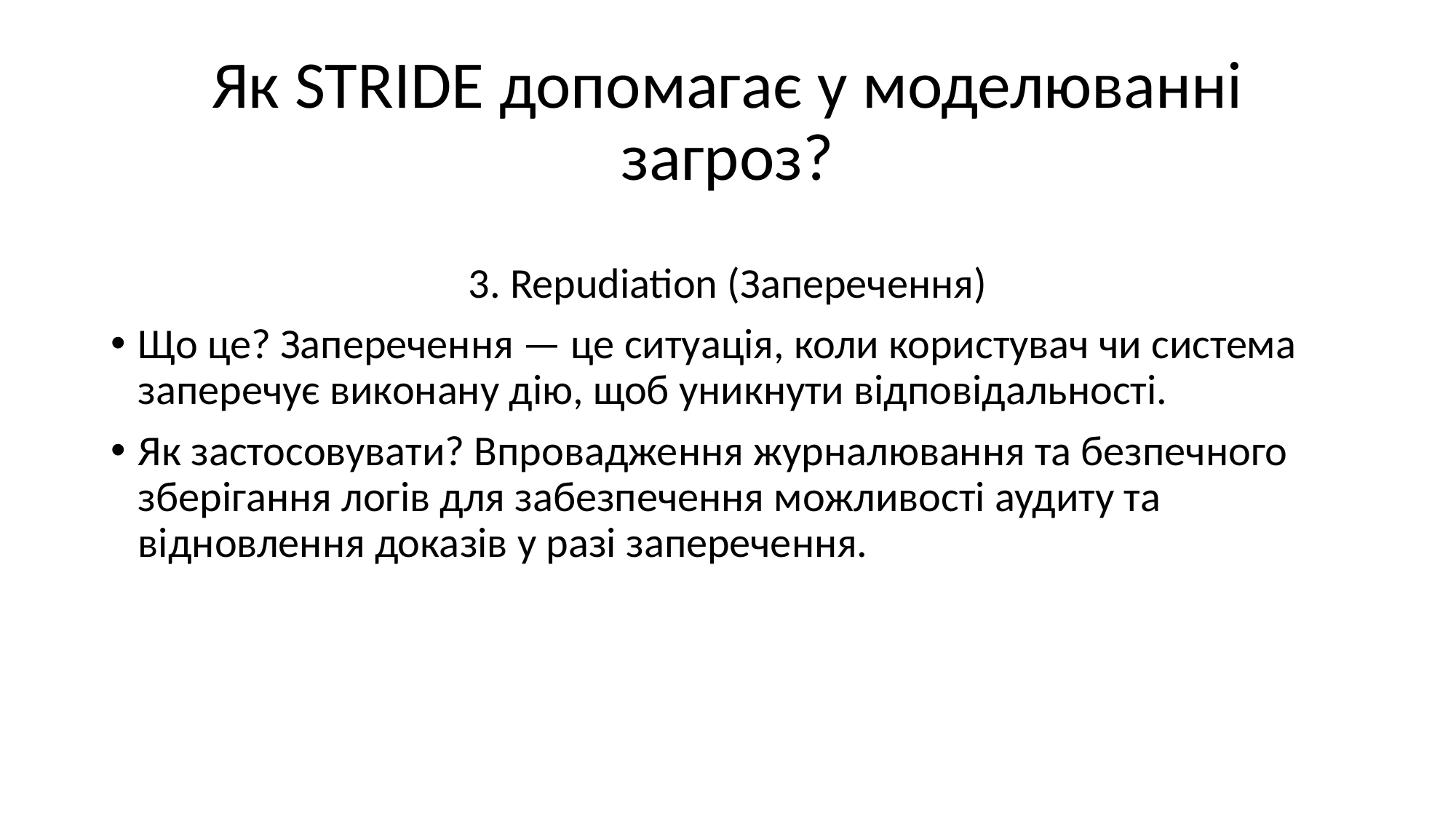

# Як STRIDE допомагає у моделюванні загроз?
3. Repudiation (Заперечення)
Що це? Заперечення — це ситуація, коли користувач чи система заперечує виконану дію, щоб уникнути відповідальності.
Як застосовувати? Впровадження журналювання та безпечного зберігання логів для забезпечення можливості аудиту та відновлення доказів у разі заперечення.